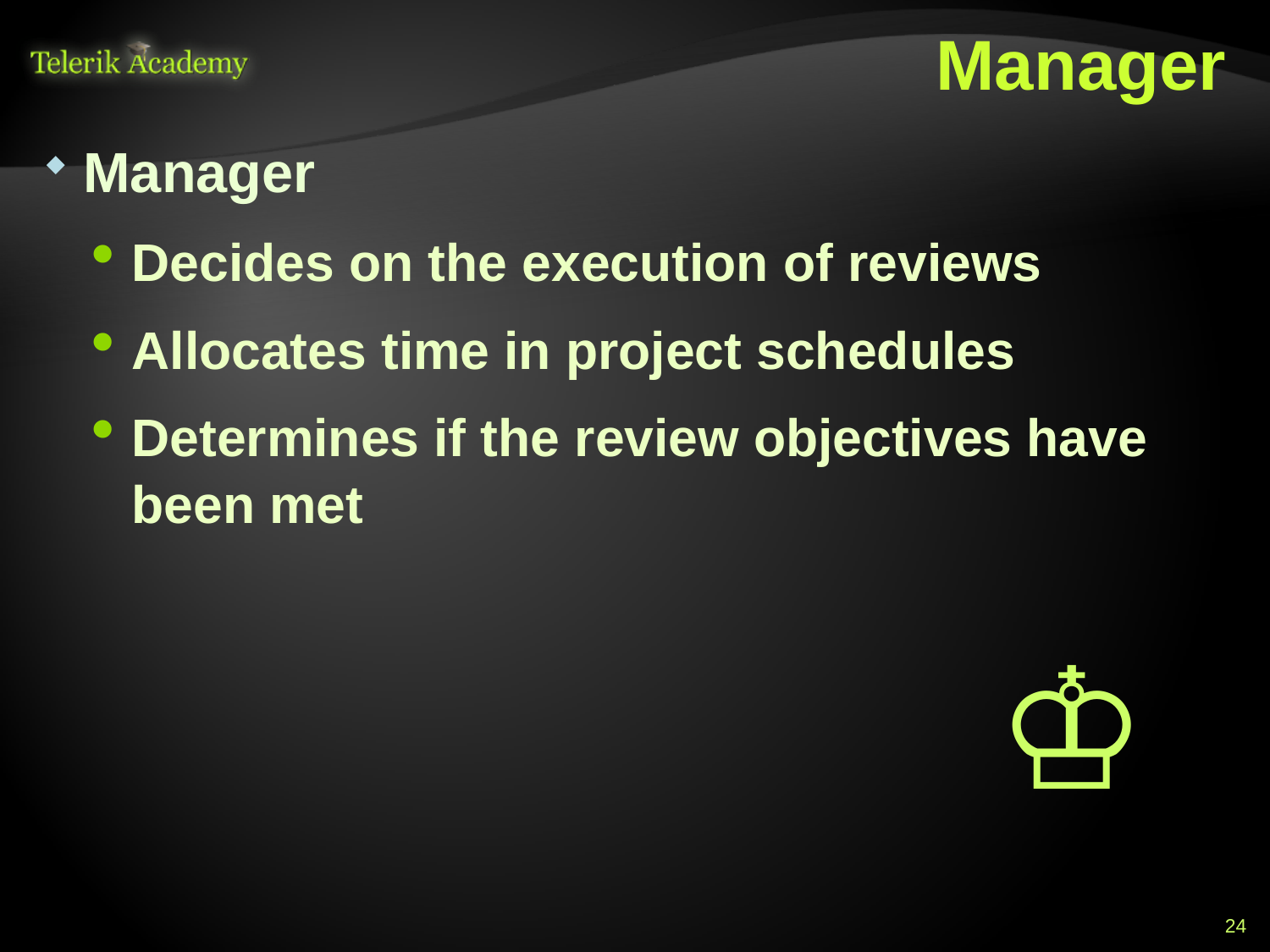

# Manager
Manager
Decides on the execution of reviews
Allocates time in project schedules
Determines if the review objectives have been met

♔
24